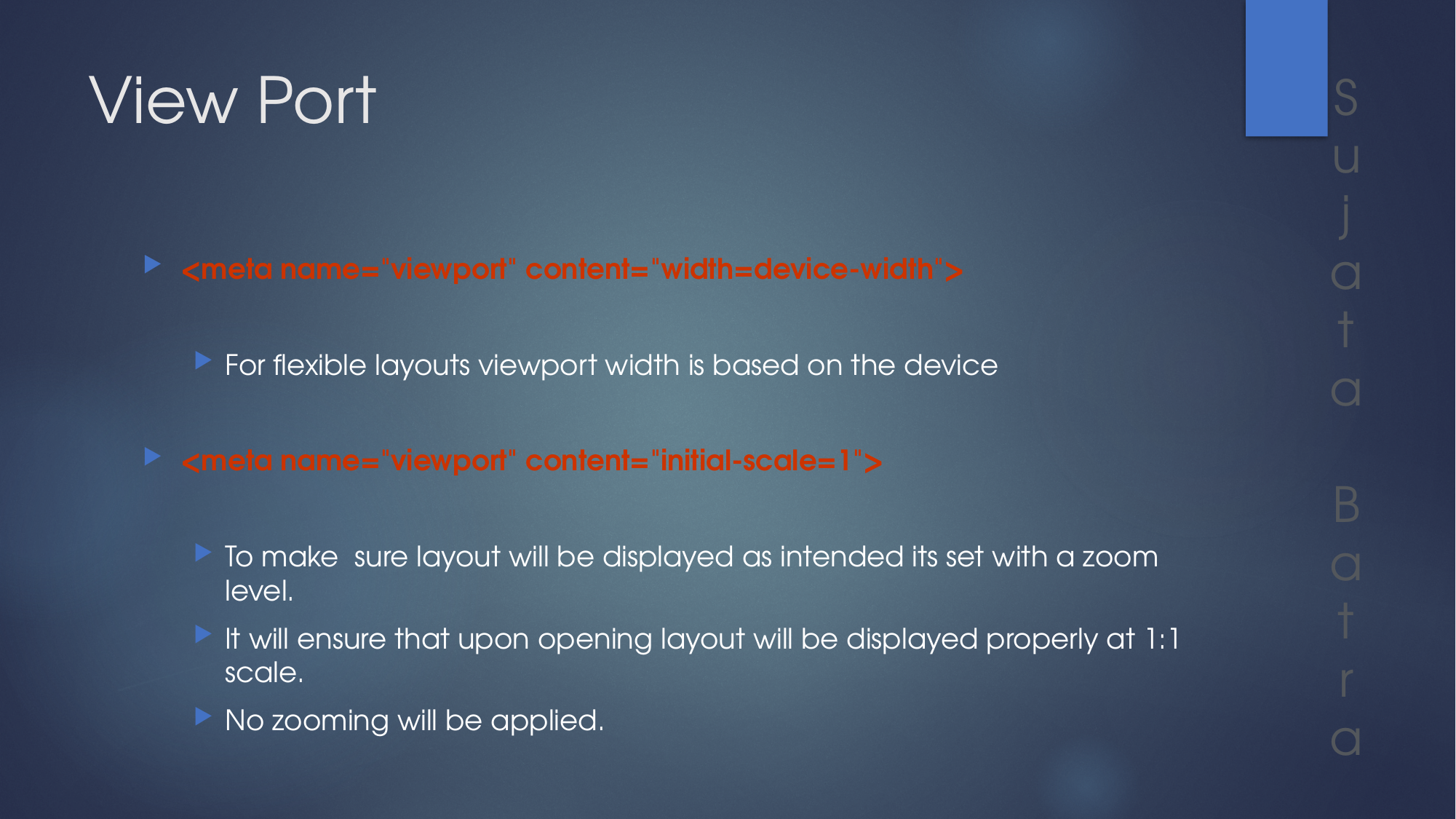

# View Port
<meta name="viewport" content="width=device-width">

For flexible layouts viewport width is based on the device

<meta name="viewport" content="initial-scale=1">

To make  sure layout will be displayed as intended its set with a zoom level.
It will ensure that upon opening layout will be displayed properly at 1:1 scale.
No zooming will be applied.